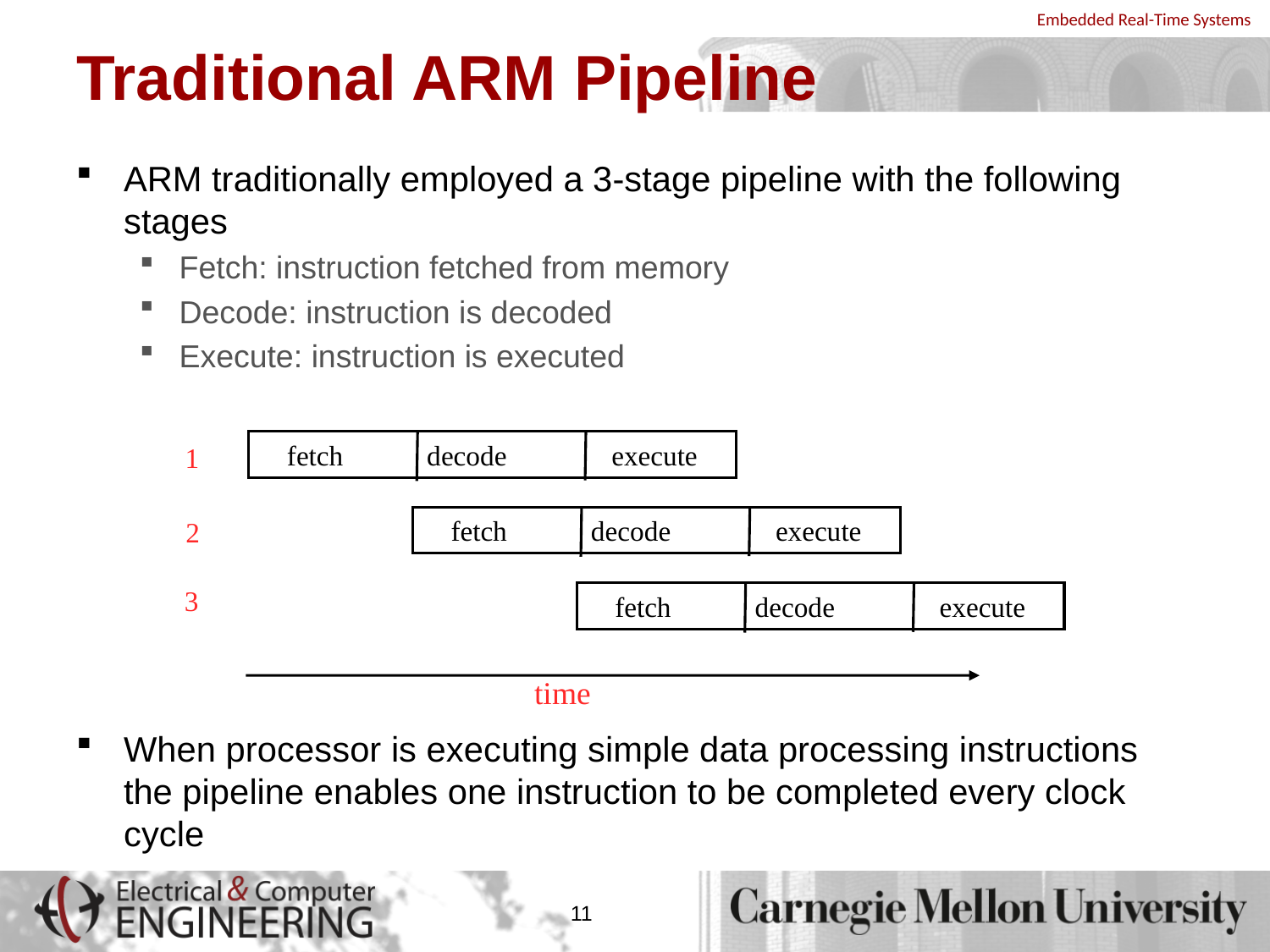

# Traditional ARM Pipeline
ARM traditionally employed a 3-stage pipeline with the following stages
Fetch: instruction fetched from memory
Decode: instruction is decoded
Execute: instruction is executed

When processor is executing simple data processing instructions the pipeline enables one instruction to be completed every clock cycle

fetch            decode               execute

1
fetch            decode               execute

2
3
fetch            decode               execute

time

11